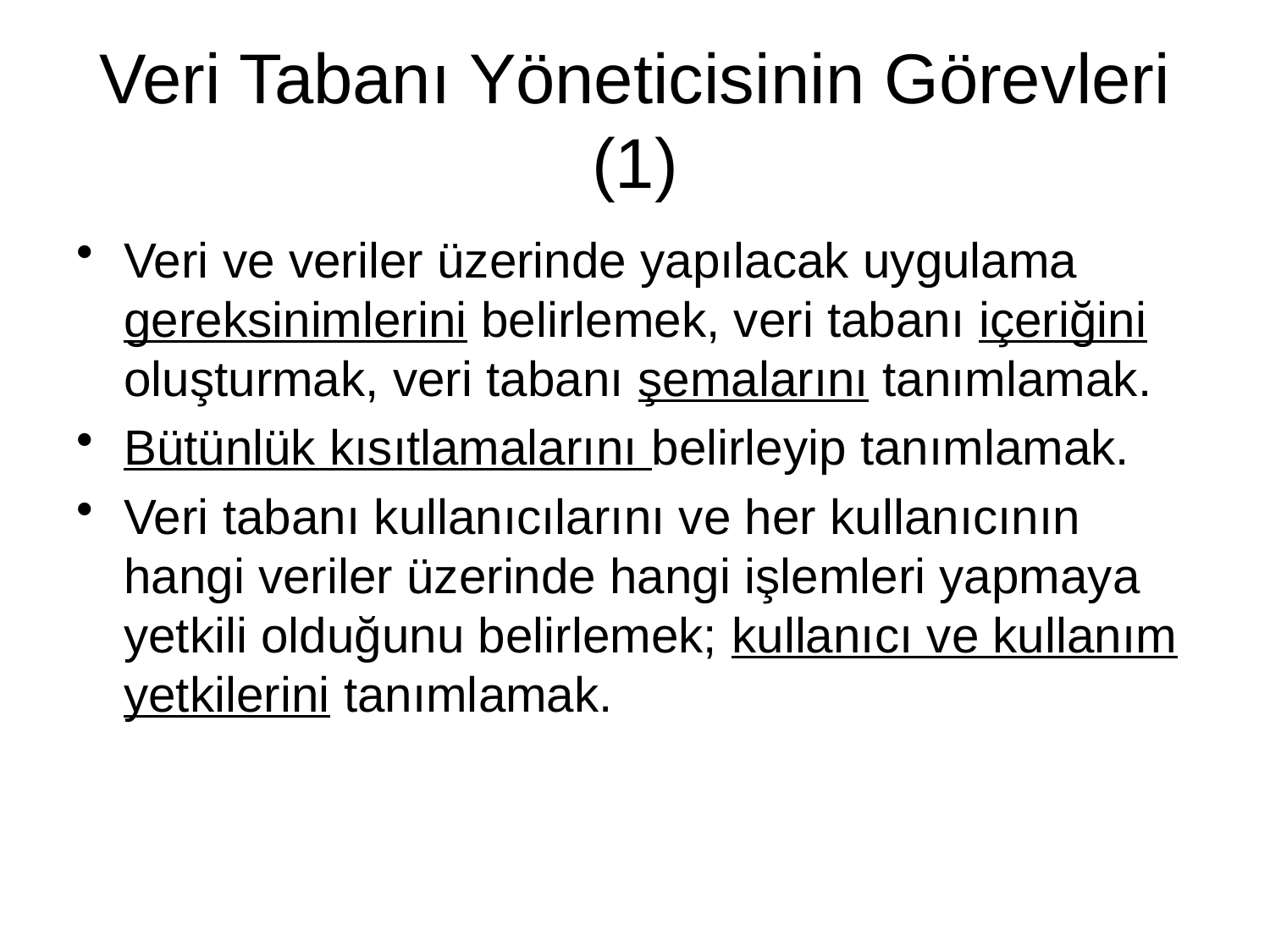

# Veri Tabanı Yöneticisinin Görevleri (1)
Veri ve veriler üzerinde yapılacak uygulama gereksinimlerini belirlemek, veri tabanı içeriğini oluşturmak, veri tabanı şemalarını tanımlamak.
Bütünlük kısıtlamalarını belirleyip tanımlamak.
Veri tabanı kullanıcılarını ve her kullanıcının hangi veriler üzerinde hangi işlemleri yapmaya yetkili olduğunu belirlemek; kullanıcı ve kullanım yetkilerini tanımlamak.